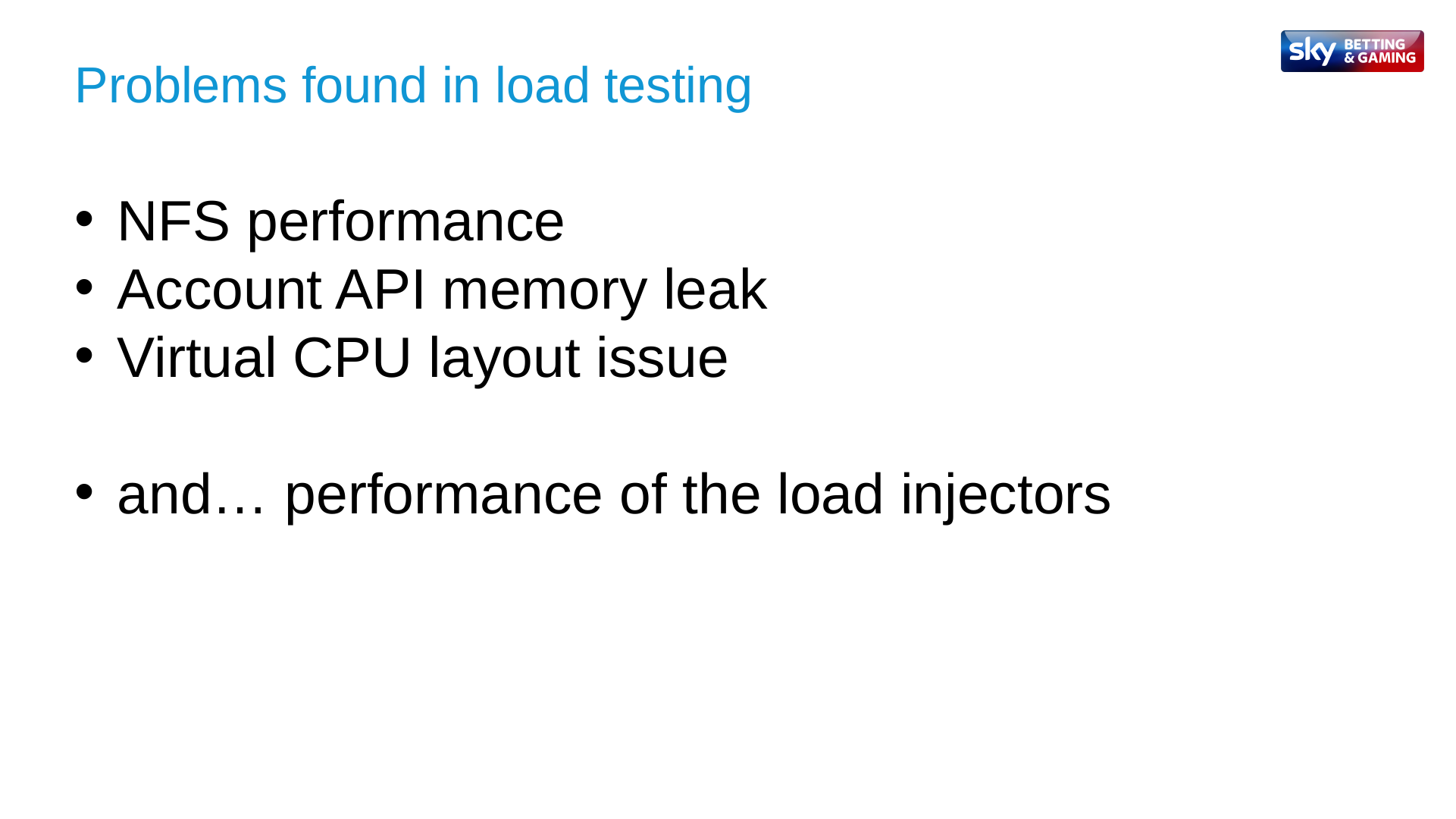

Problems found in load testing
NFS performance
Account API memory leak
Virtual CPU layout issue

and… performance of the load injectors